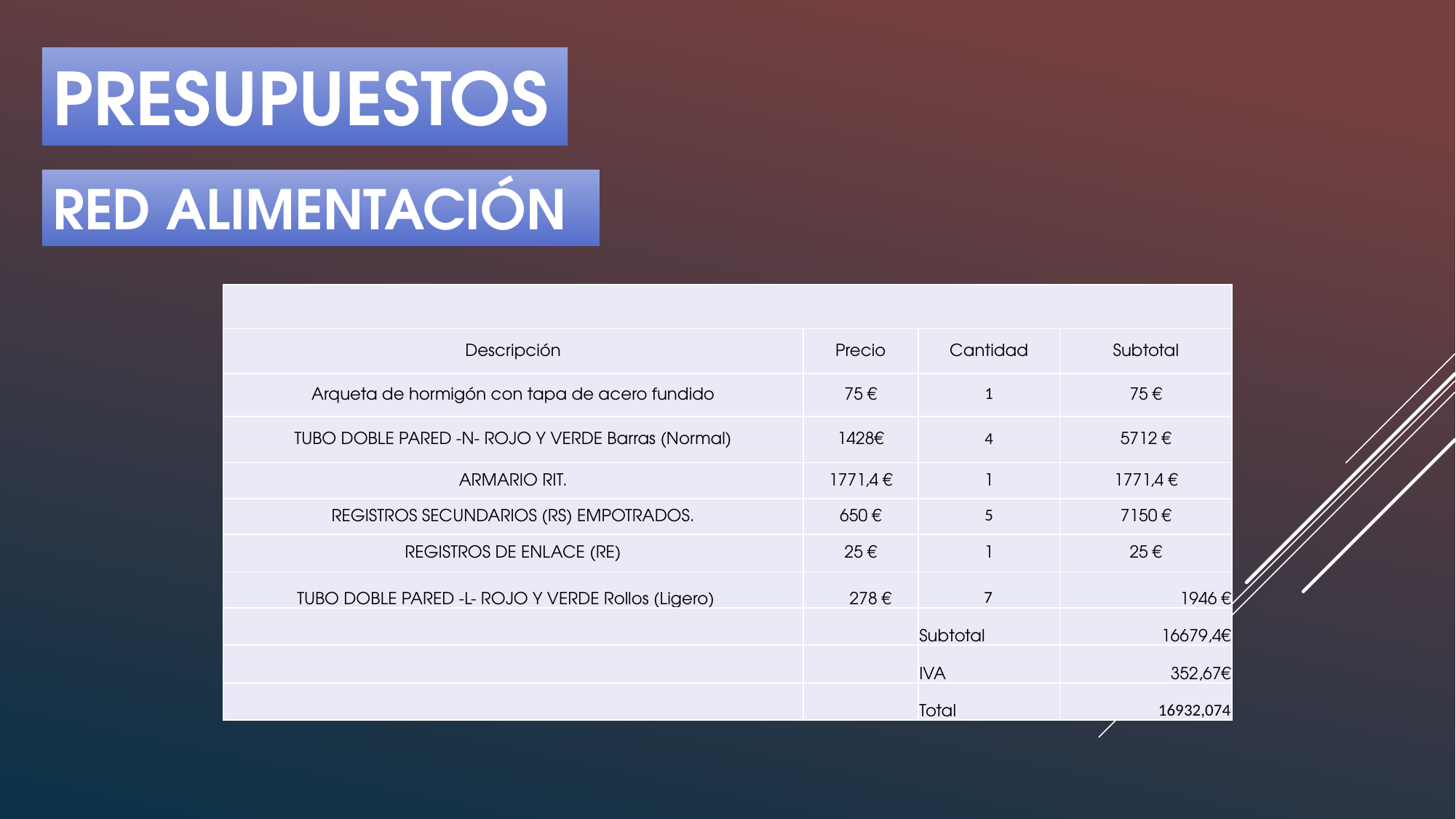

PRESUPUESTOS
RED ALIMENTACIÓN
|  |  |  |  |
| --- | --- | --- | --- |
| Descripción | Precio | Cantidad | Subtotal |
| Arqueta de hormigón con tapa de acero fundido | 75 € | 1 | 75 € |
| TUBO DOBLE PARED -N- ROJO Y VERDE Barras (Normal) | 1428€ | 4 | 5712 € |
| ARMARIO RIT. | 1771,4 € | 1 | 1771,4 € |
| REGISTROS SECUNDARIOS (RS) EMPOTRADOS. | 650 € | 5 | 7150 € |
| REGISTROS DE ENLACE (RE) | 25 € | 1 | 25 € |
| TUBO DOBLE PARED -L- ROJO Y VERDE Rollos (Ligero) | 278 € | 7 | 1946 € |
|  |  | Subtotal | 16679,4€ |
|  |  | IVA | 352,67€ |
|  |  | Total | 16932,074 |